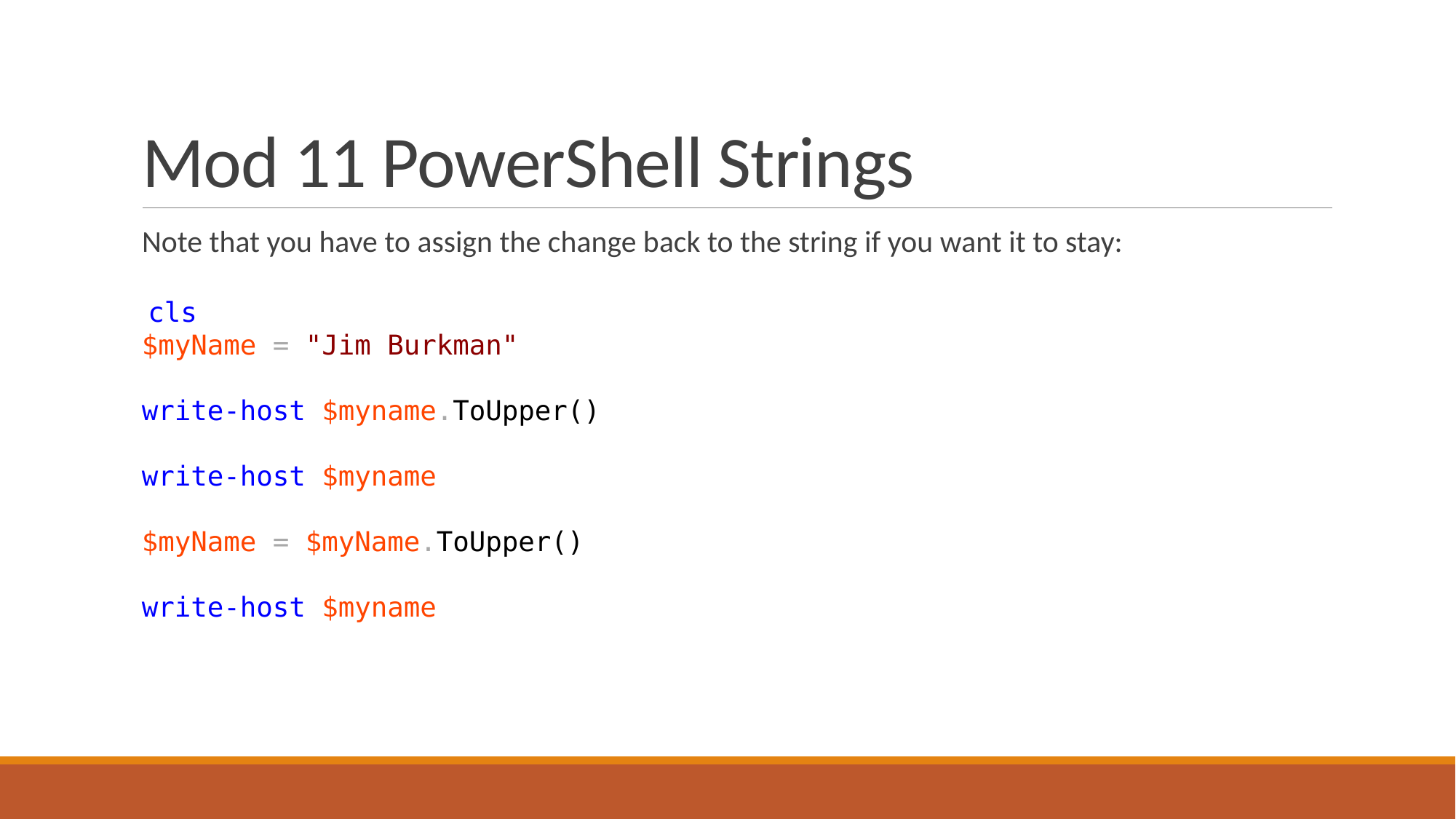

# Mod 11 PowerShell Strings
Note that you have to assign the change back to the string if you want it to stay:
 cls
$myName = "Jim Burkman"

write-host $myname.ToUpper()

write-host $myname

$myName = $myName.ToUpper()

write-host $myname